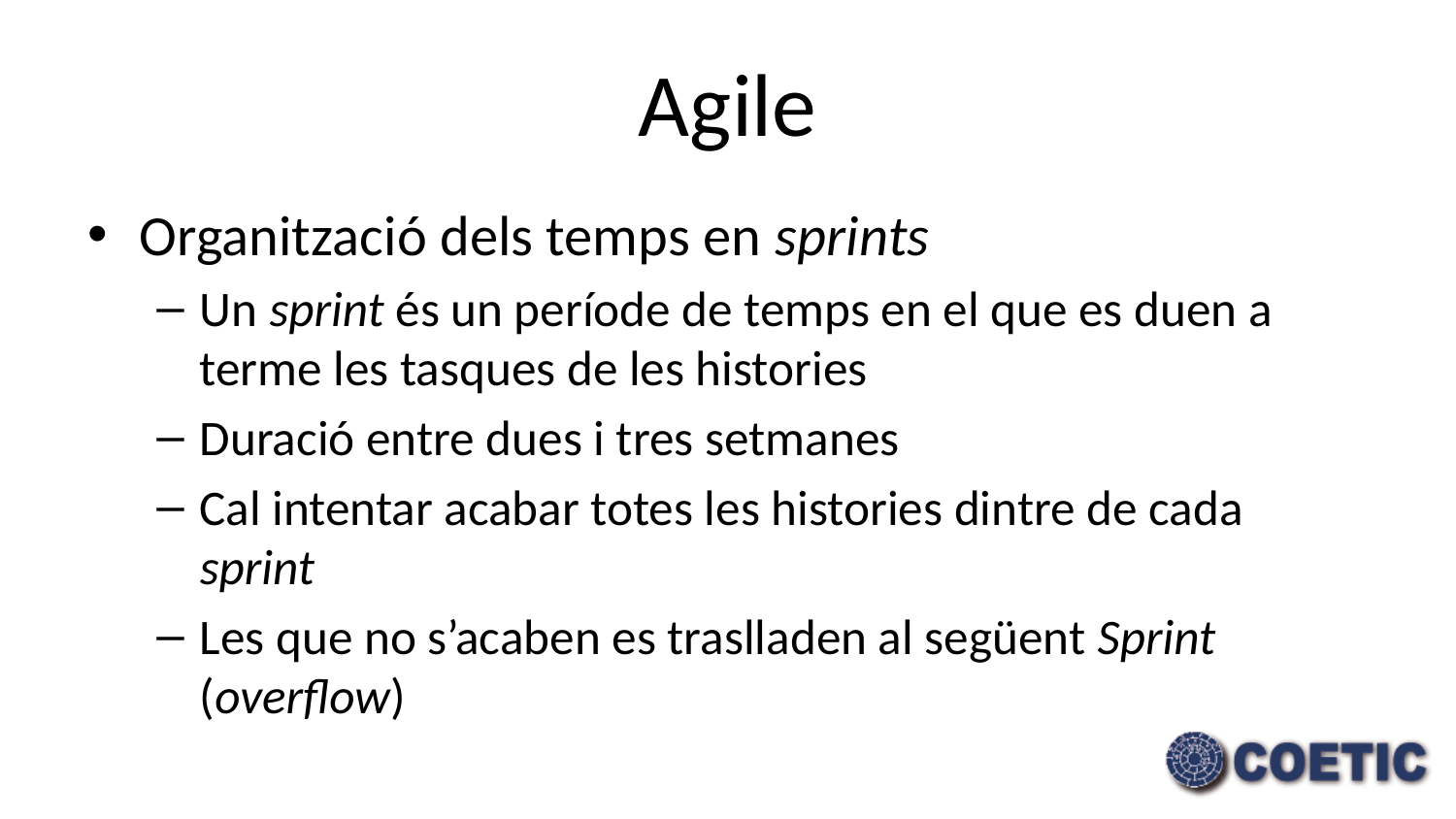

# Agile
Organització dels temps en sprints
Un sprint és un període de temps en el que es duen a terme les tasques de les histories
Duració entre dues i tres setmanes
Cal intentar acabar totes les histories dintre de cada sprint
Les que no s’acaben es traslladen al següent Sprint (overflow)